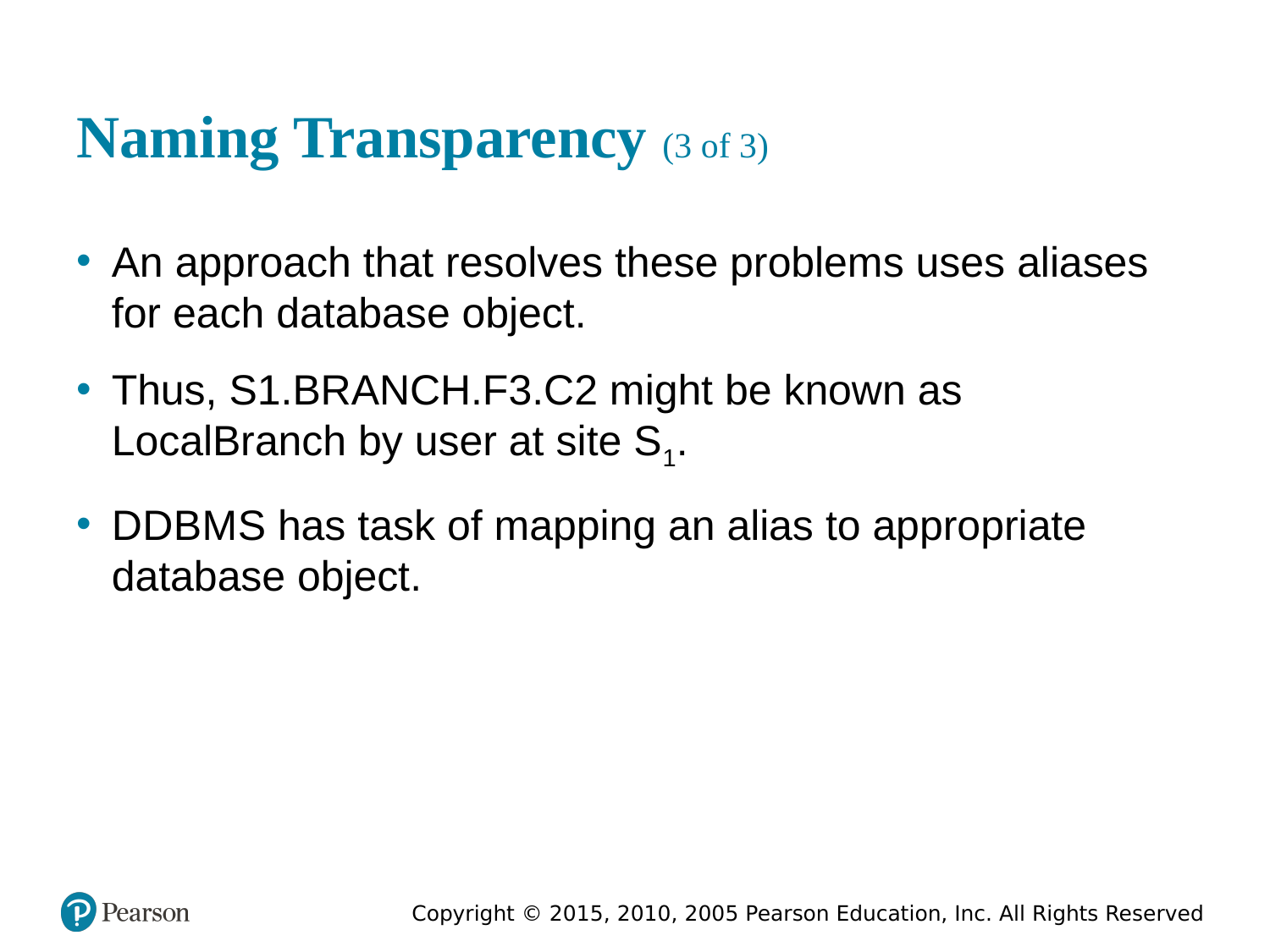

# Naming Transparency (3 of 3)
An approach that resolves these problems uses aliases for each database object.
Thus, S1.BRANCH.F3.C2 might be known as LocalBranch by user at site S 1.
D D B M S has task of mapping an alias to appropriate database object.